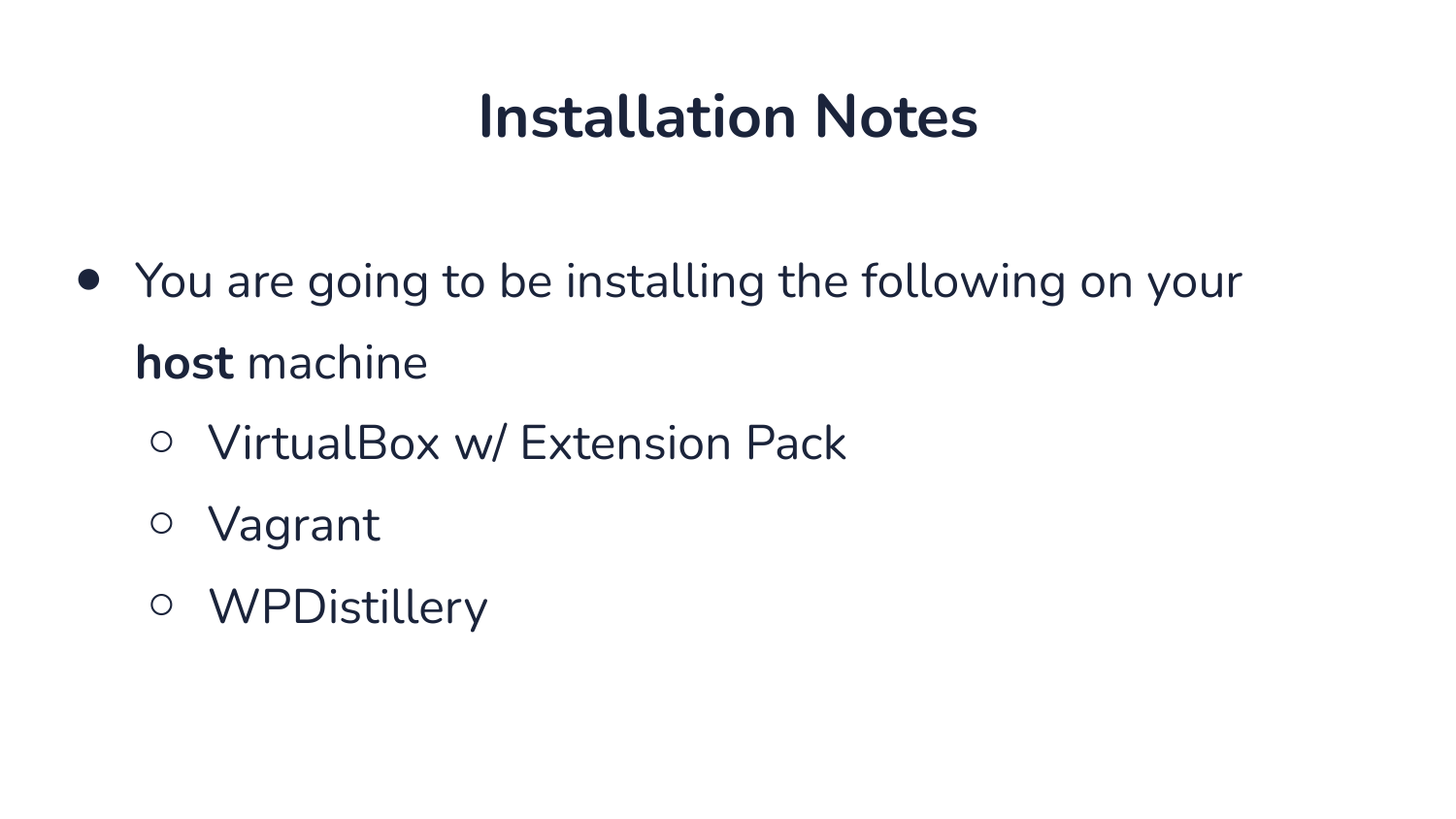

Installation Notes
You are going to be installing the following on your host machine
VirtualBox w/ Extension Pack
Vagrant
WPDistillery